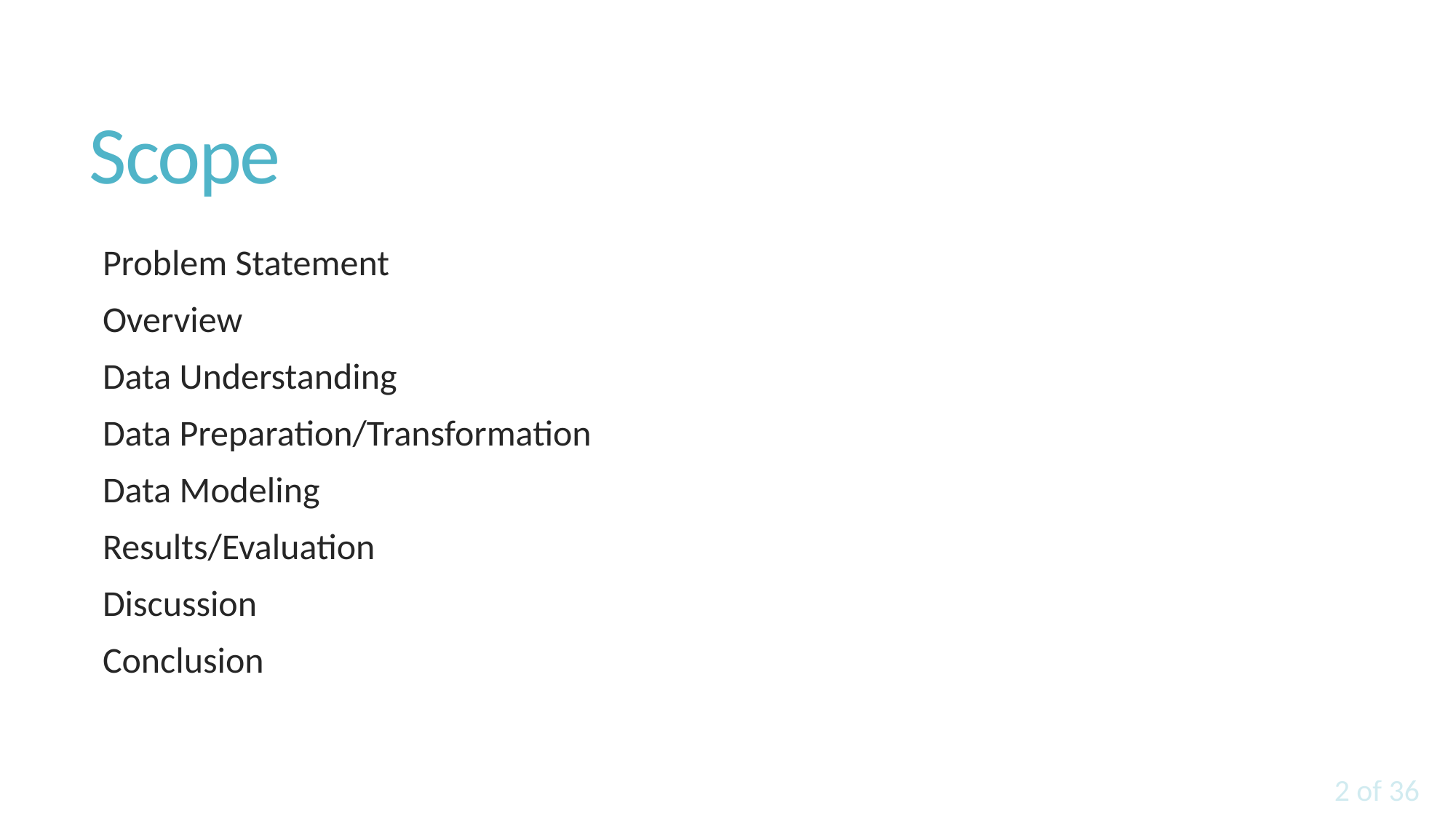

# Scope
Problem Statement
Overview
Data Understanding
Data Preparation/Transformation
Data Modeling
Results/Evaluation
Discussion
Conclusion

2 of 36